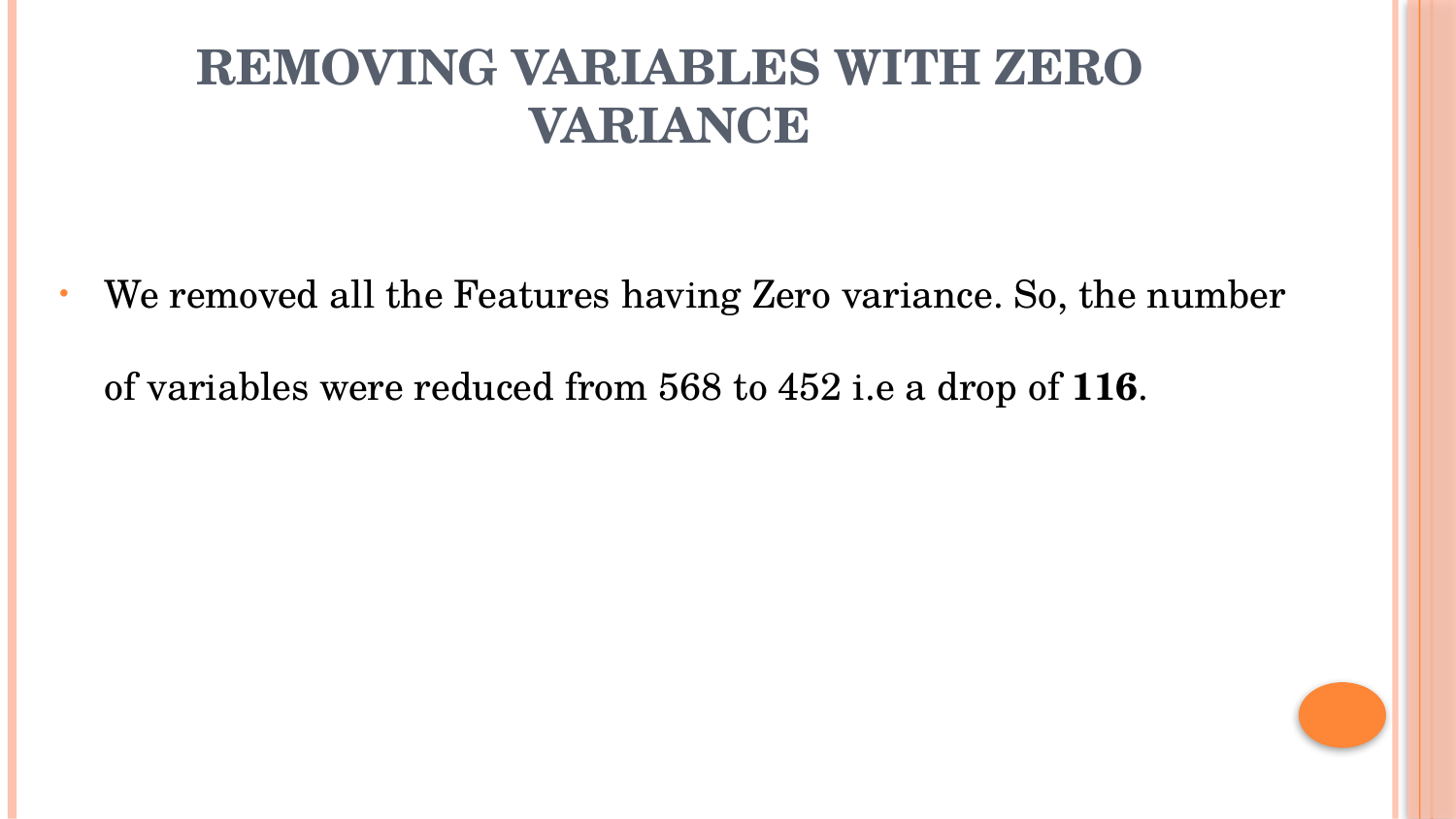

# Removing Variables with Zero Variance
We removed all the Features having Zero variance. So, the number of variables were reduced from 568 to 452 i.e a drop of 116.